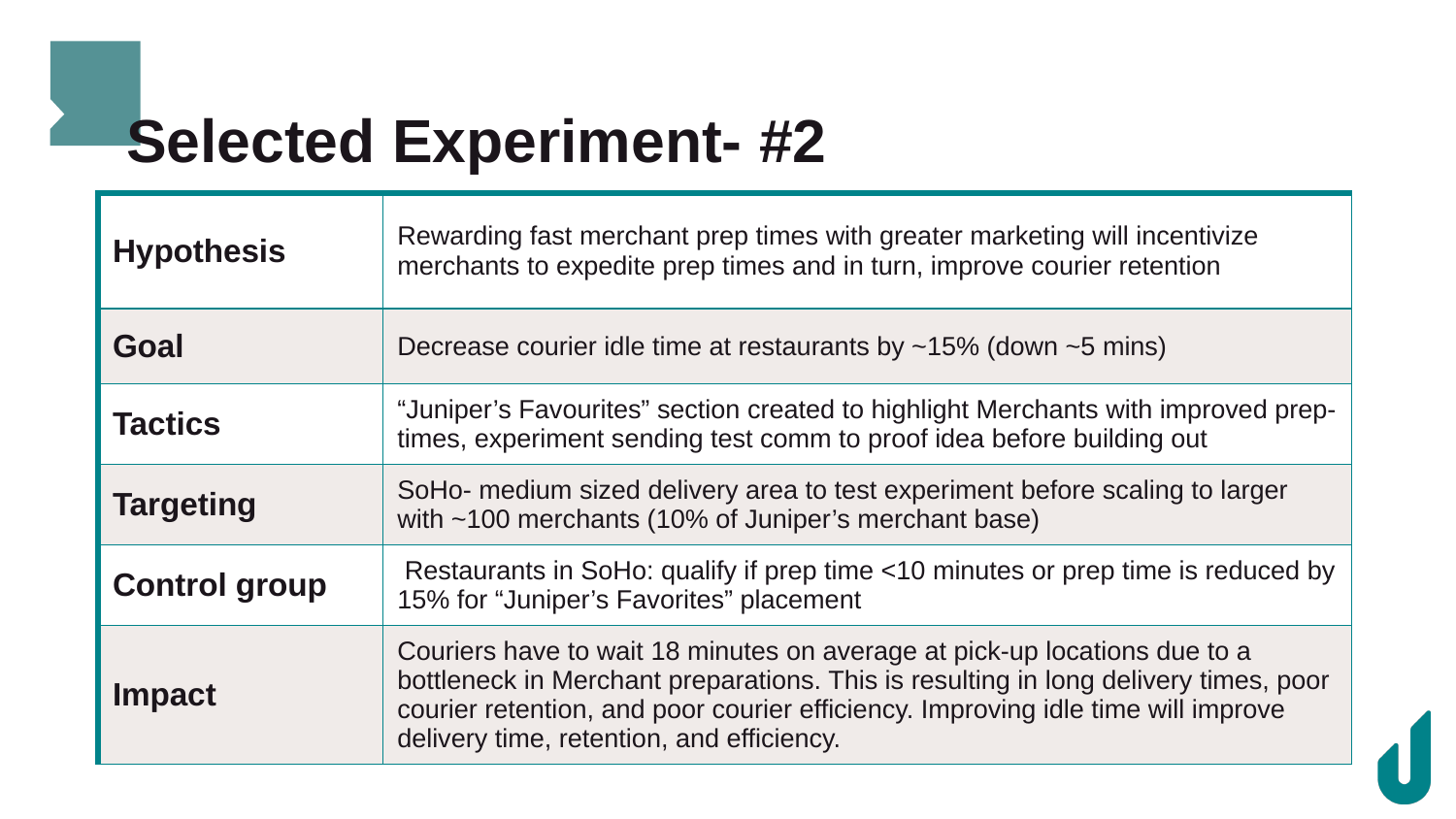

# Selected Experiment- #2
| Hypothesis | Rewarding fast merchant prep times with greater marketing will incentivize merchants to expedite prep times and in turn, improve courier retention |
| --- | --- |
| Goal | Decrease courier idle time at restaurants by ~15% (down ~5 mins) |
| Tactics | “Juniper’s Favourites” section created to highlight Merchants with improved prep-times, experiment sending test comm to proof idea before building out |
| Targeting | SoHo- medium sized delivery area to test experiment before scaling to larger with ~100 merchants (10% of Juniper’s merchant base) |
| Control group | Restaurants in SoHo: qualify if prep time <10 minutes or prep time is reduced by 15% for “Juniper’s Favorites” placement |
| Impact | Couriers have to wait 18 minutes on average at pick-up locations due to a bottleneck in Merchant preparations. This is resulting in long delivery times, poor courier retention, and poor courier efficiency. Improving idle time will improve delivery time, retention, and efficiency. |